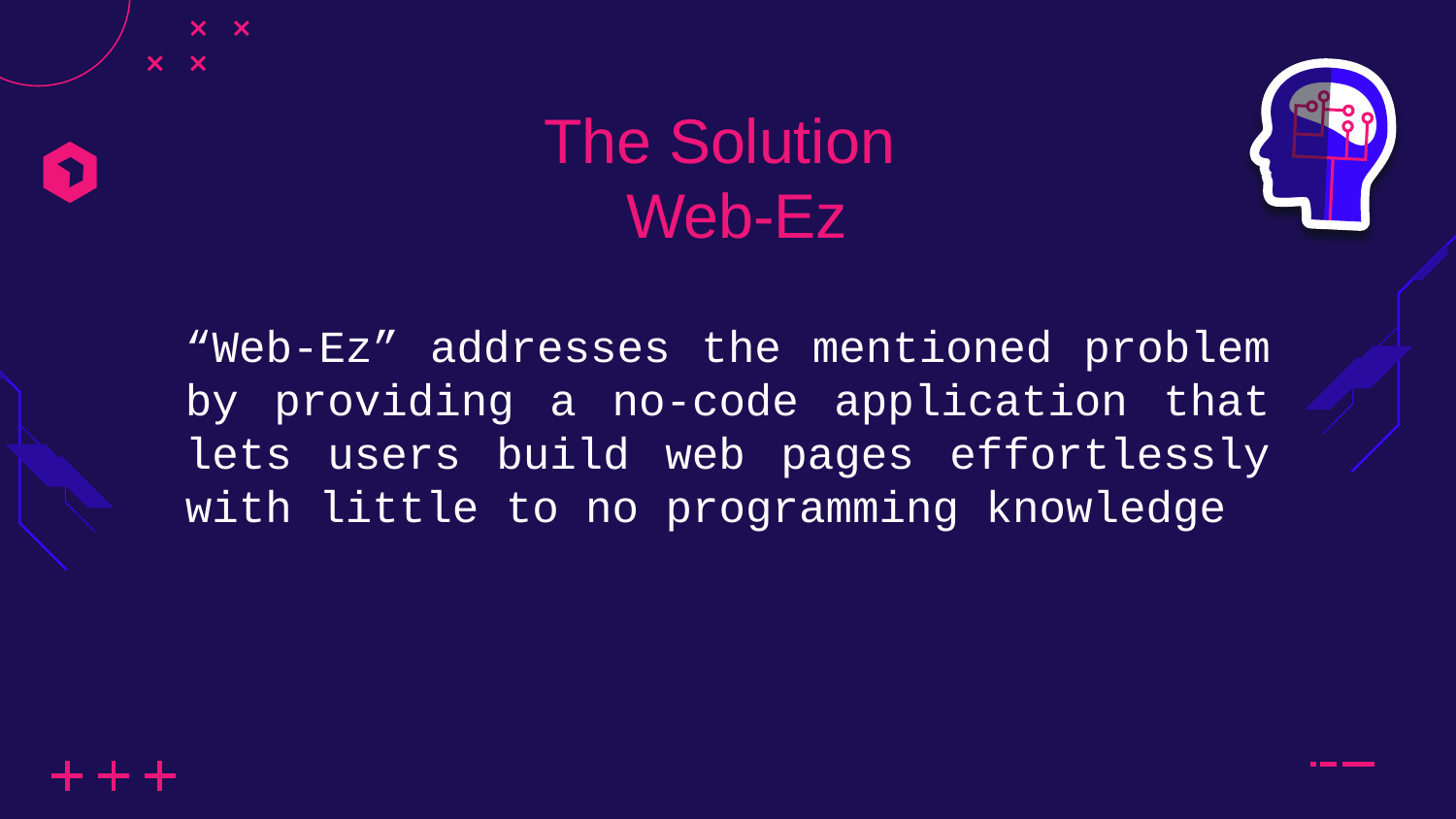

# The Solution
 Web-Ez
“Web-Ez” addresses the mentioned problem by providing a no-code application that lets users build web pages effortlessly with little to no programming knowledge